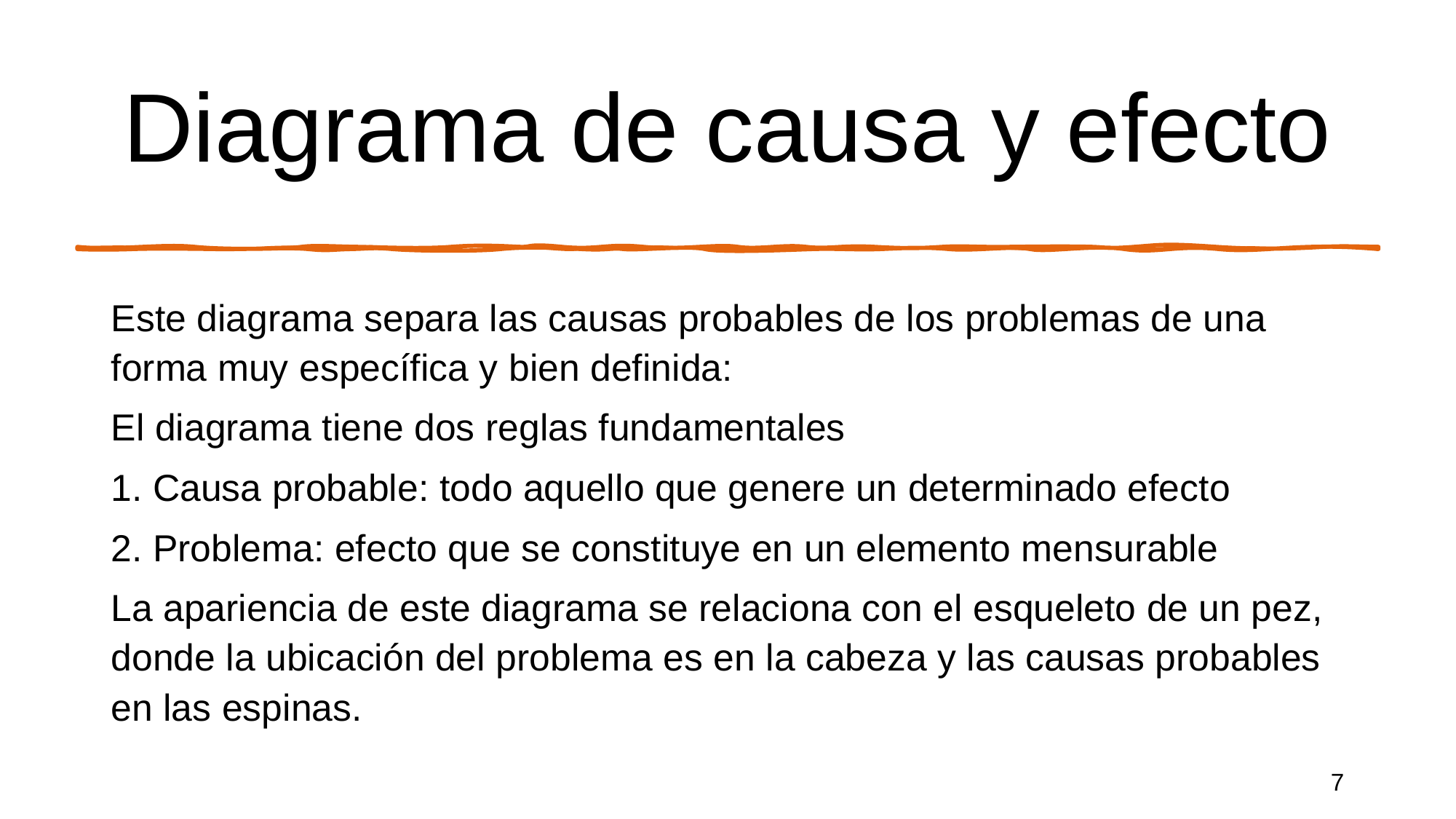

# Diagrama de causa y efecto
Este diagrama separa las causas probables de los problemas de una forma muy específica y bien definida:
El diagrama tiene dos reglas fundamentales
1. Causa probable: todo aquello que genere un determinado efecto
2. Problema: efecto que se constituye en un elemento mensurable
La apariencia de este diagrama se relaciona con el esqueleto de un pez, donde la ubicación del problema es en la cabeza y las causas probables en las espinas.
7